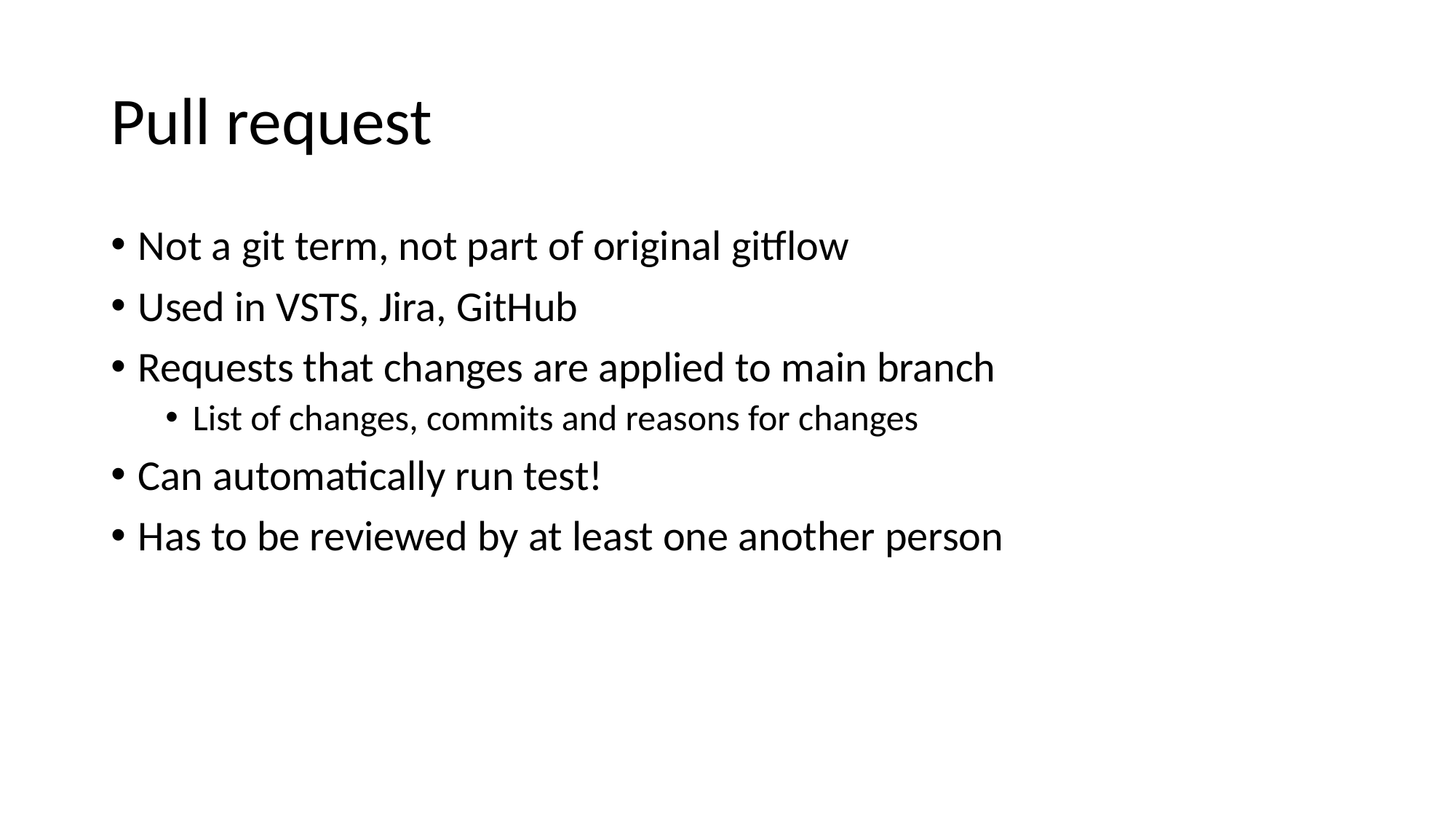

# Pull request
Not a git term, not part of original gitflow
Used in VSTS, Jira, GitHub
Requests that changes are applied to main branch
List of changes, commits and reasons for changes
Can automatically run test!
Has to be reviewed by at least one another person